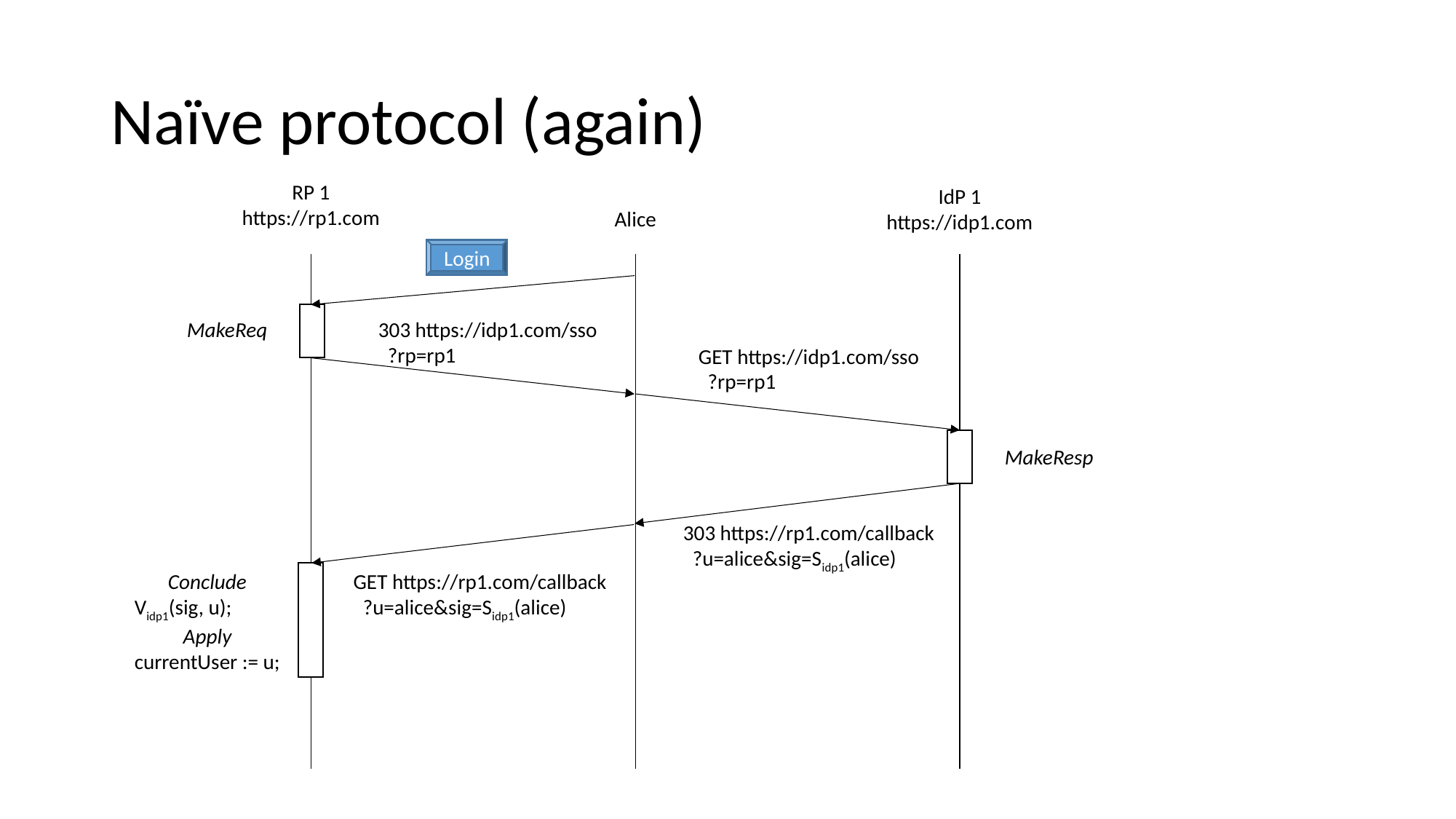

# Naïve protocol (again)
RP 1
https://rp1.com
IdP 1
https://idp1.com
Alice
Login

MakeReq
303 https://idp1.com/sso
  ?rp=rp1
GET https://idp1.com/sso
  ?rp=rp1

MakeResp
303 https://rp1.com/callback
  ?u=alice&sig=Sidp1(alice)

Conclude
Vidp1(sig, u);
Apply
currentUser := u;
GET https://rp1.com/callback
  ?u=alice&sig=Sidp1(alice)